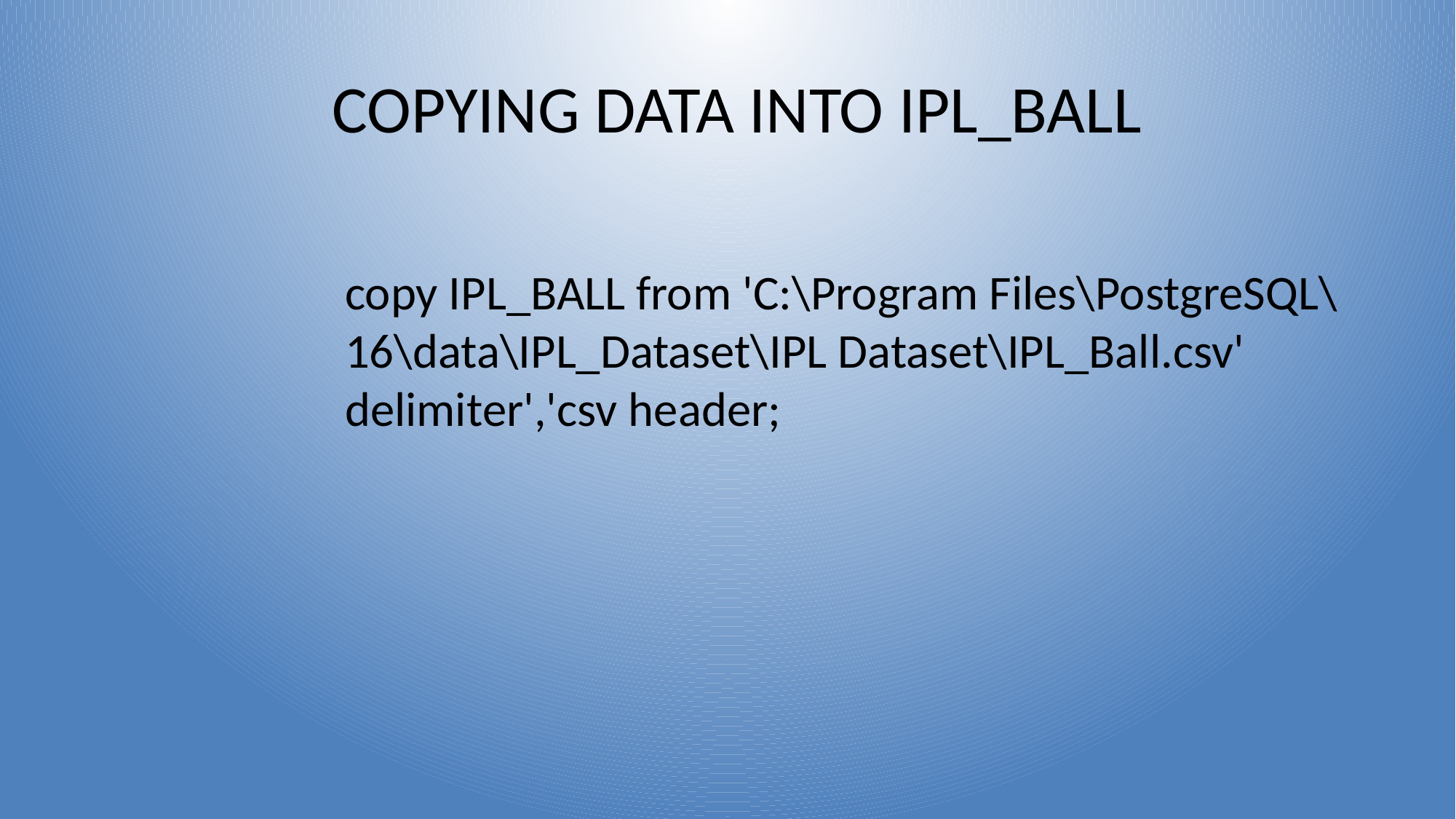

# COPYING DATA INTO IPL_BALL
copy IPL_BALL from 'C:\Program Files\PostgreSQL\16\data\IPL_Dataset\IPL Dataset\IPL_Ball.csv' delimiter','csv header;